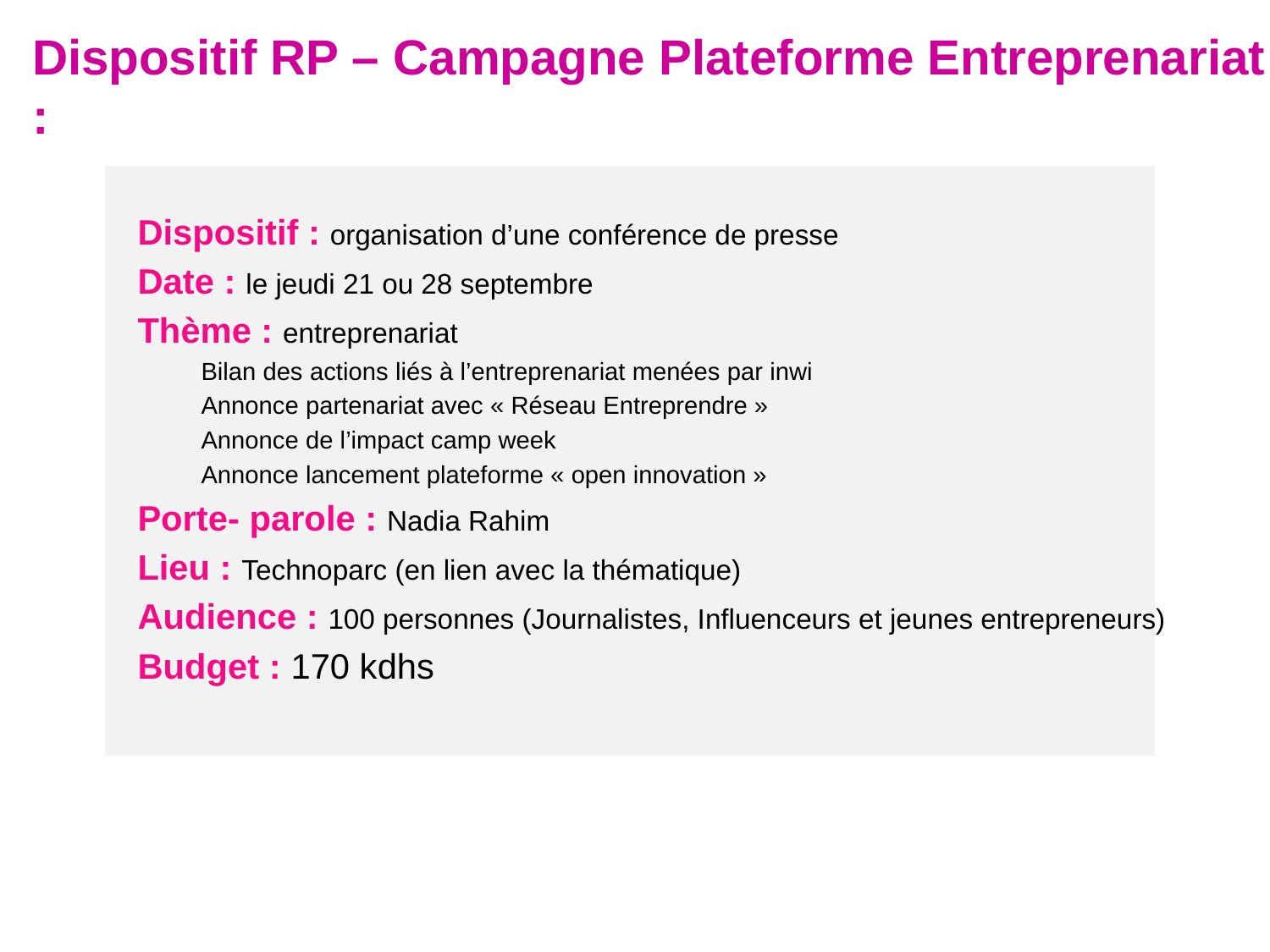

Dispositif RP – Campagne Plateforme Entreprenariat :

Dispositif : organisation d’une conférence de presse
Date : le jeudi 21 ou 28 septembre
Thème : entreprenariat
Bilan des actions liés à l’entreprenariat menées par inwi
Annonce partenariat avec « Réseau Entreprendre »
Annonce de l’impact camp week
Annonce lancement plateforme « open innovation »
Porte- parole : Nadia Rahim
Lieu : Technoparc (en lien avec la thématique)
Audience : 100 personnes (Journalistes, Influenceurs et jeunes entrepreneurs)
Budget : 170 kdhs